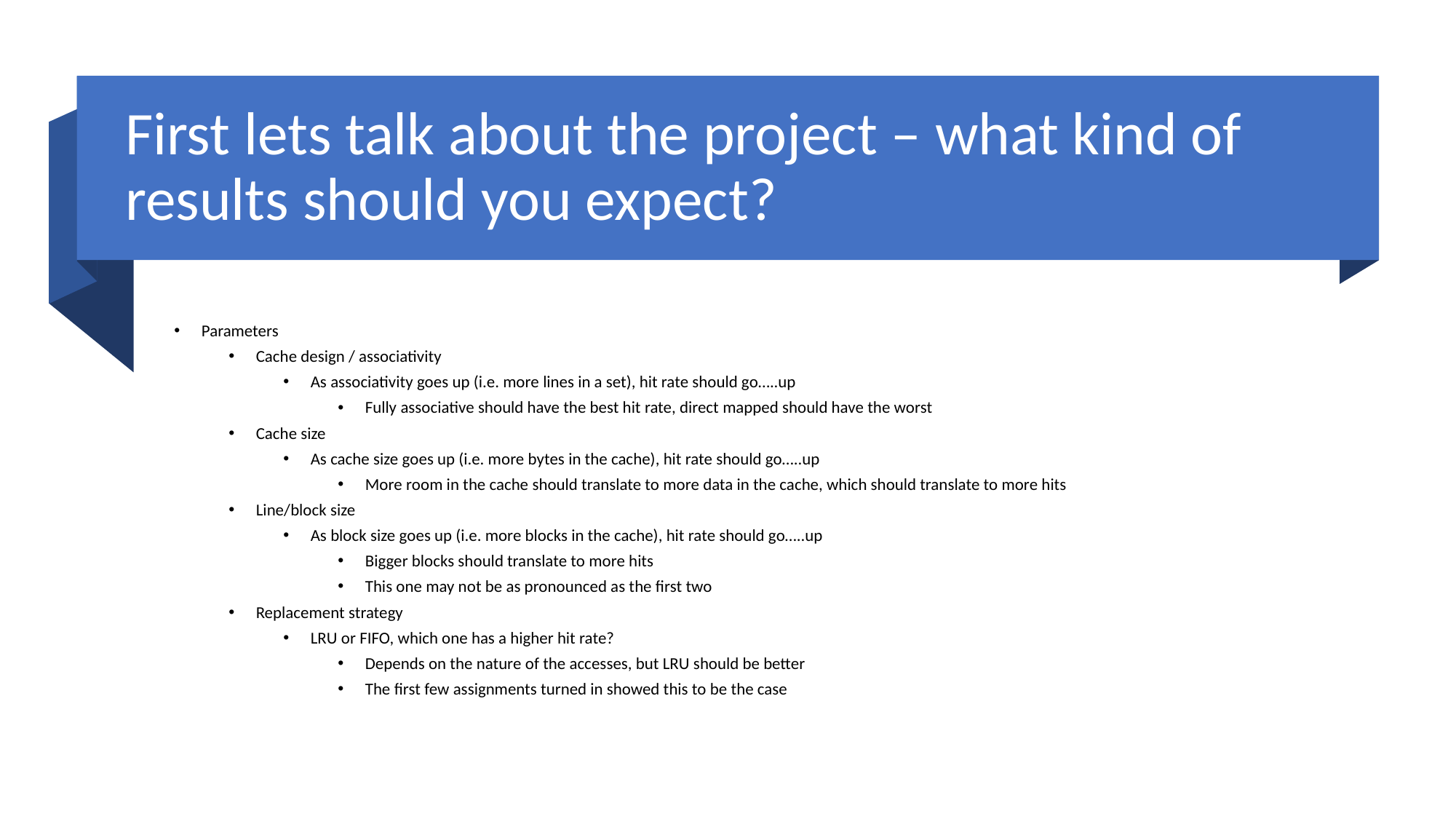

# First lets talk about the project – what kind of results should you expect?

Parameters
Cache design / associativity
As associativity goes up (i.e. more lines in a set), hit rate should go…..up
Fully associative should have the best hit rate, direct mapped should have the worst
Cache size
As cache size goes up (i.e. more bytes in the cache), hit rate should go…..up
More room in the cache should translate to more data in the cache, which should translate to more hits
Line/block size
As block size goes up (i.e. more blocks in the cache), hit rate should go…..up
Bigger blocks should translate to more hits
This one may not be as pronounced as the first two
Replacement strategy
LRU or FIFO, which one has a higher hit rate?
Depends on the nature of the accesses, but LRU should be better
The first few assignments turned in showed this to be the case